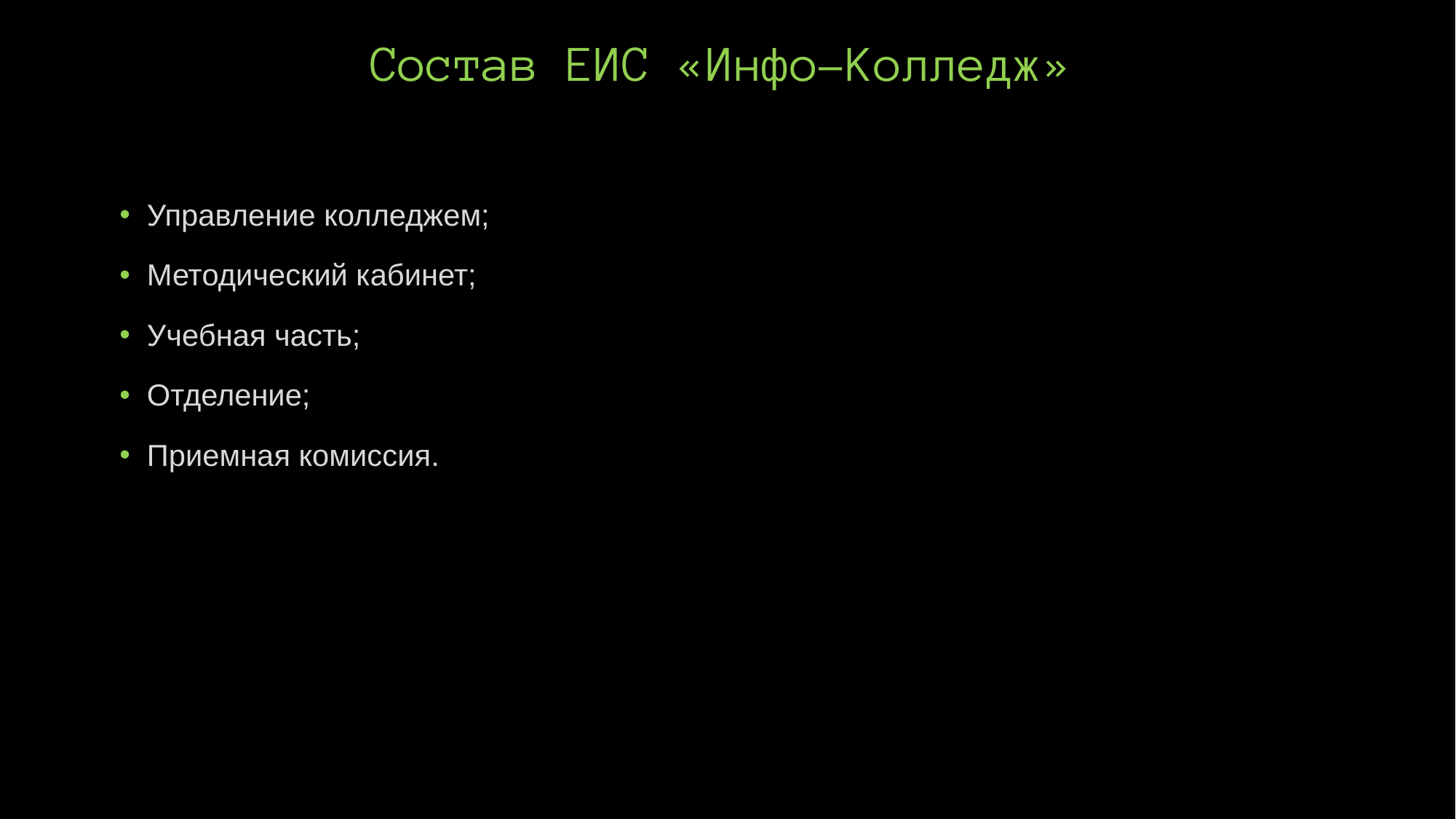

Состав ЕИС «Инфо-Колледж»
Управление колледжем;
Методический кабинет;
Учебная часть;
Отделение;
Приемная комиссия.